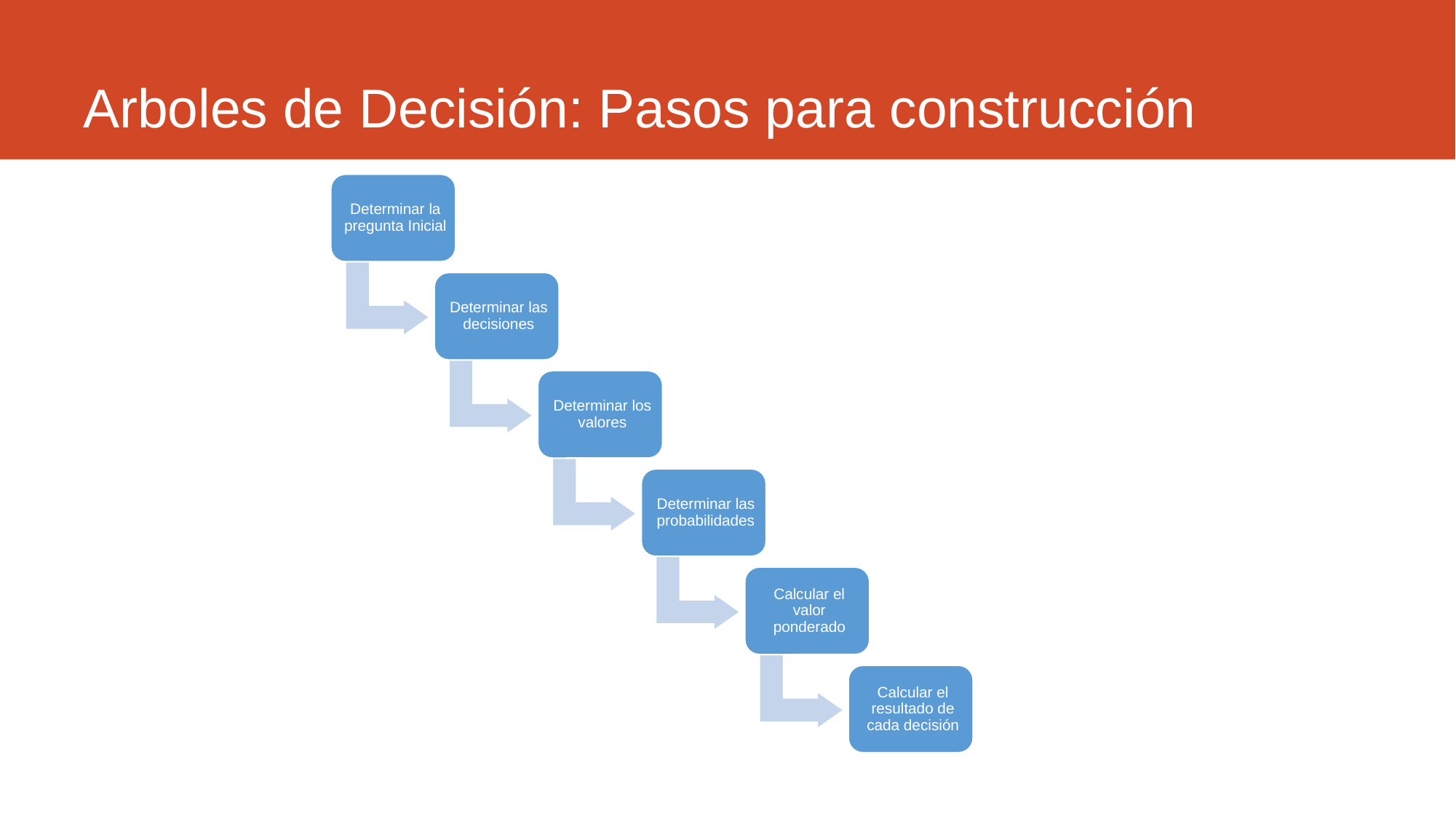

# Arboles de Decisión: Pasos para construcción
Determinar la pregunta Inicial
Determinar las decisiones
Determinar los valores
Determinar las probabilidades
Calcular el valor ponderado
Calcular el resultado de cada decisión